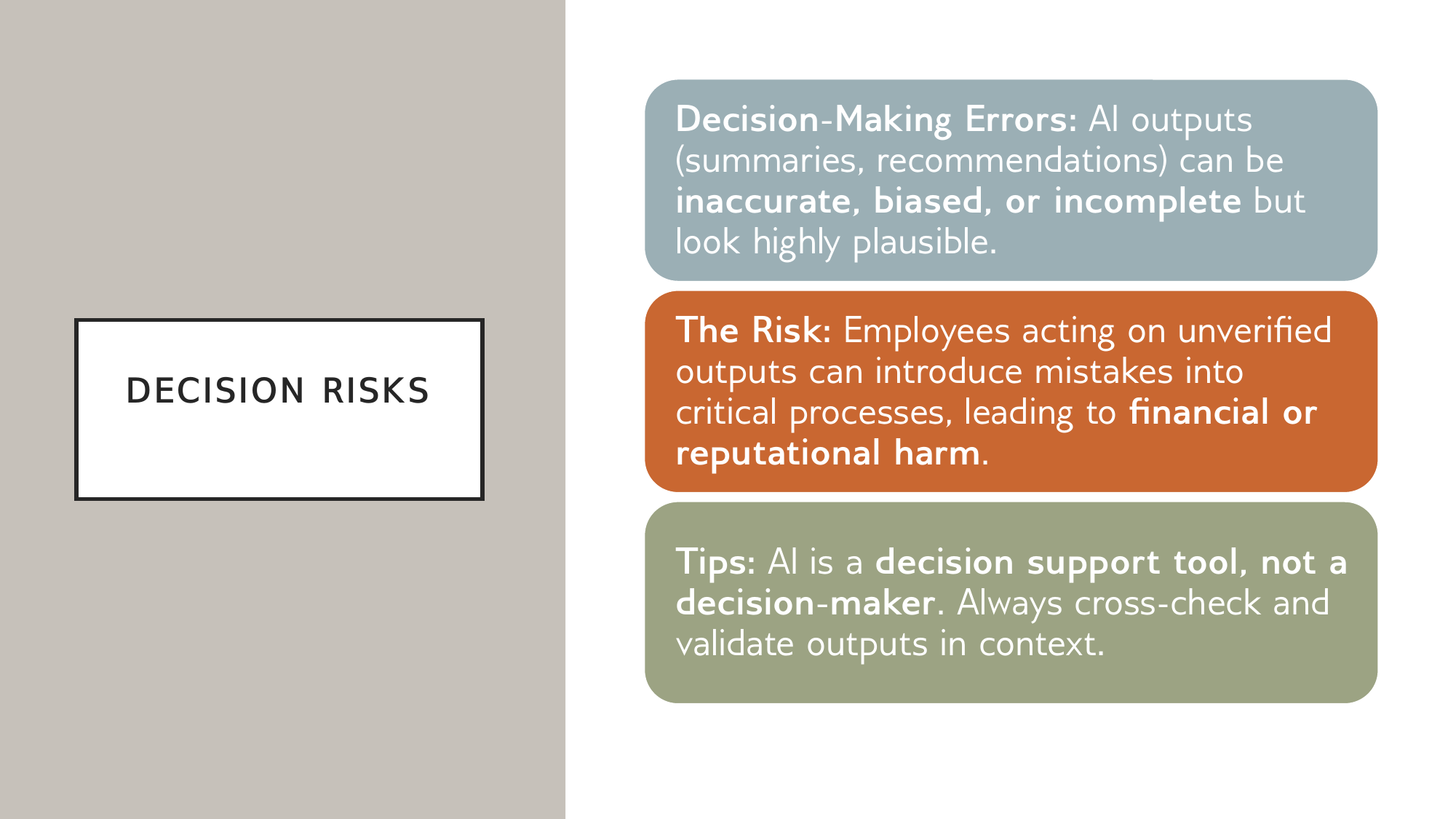

Decision-Making Errors: AI outputs (summaries, recommendations) can be inaccurate, biased, or incomplete but look highly plausible.
The Risk: Employees acting on unverified outputs can introduce mistakes into critical processes, leading to financial or reputational harm.
Tips: AI is a decision support tool, not a decision-maker. Always cross-check and validate outputs in context.
# Decision Risks